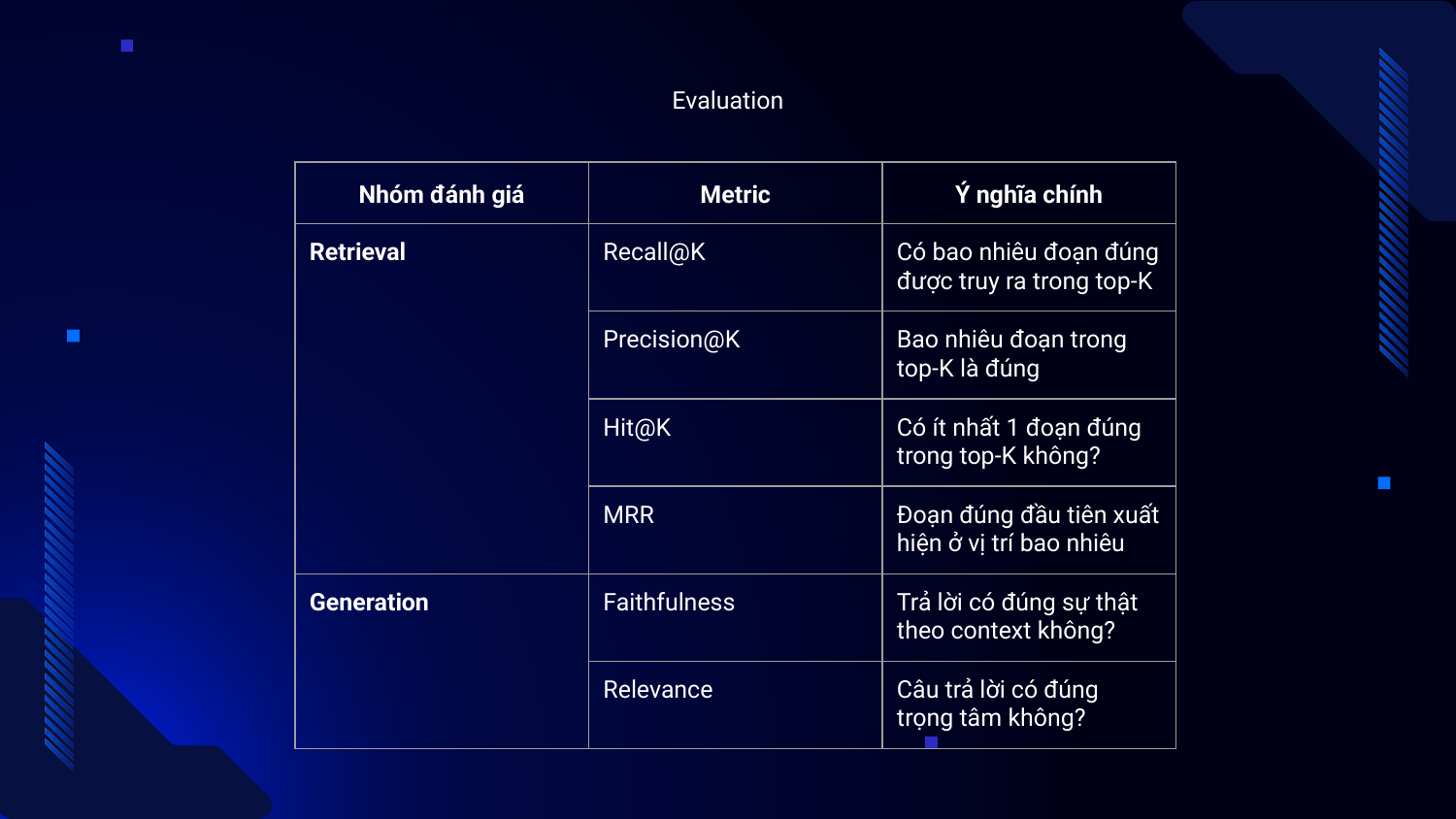

# Evaluation
| Nhóm đánh giá | Metric | Ý nghĩa chính |
| --- | --- | --- |
| Retrieval | Recall@K | Có bao nhiêu đoạn đúng được truy ra trong top-K |
|  | Precision@K | Bao nhiêu đoạn trong top-K là đúng |
|  | Hit@K | Có ít nhất 1 đoạn đúng trong top-K không? |
|  | MRR | Đoạn đúng đầu tiên xuất hiện ở vị trí bao nhiêu |
| Generation | Faithfulness | Trả lời có đúng sự thật theo context không? |
|  | Relevance | Câu trả lời có đúng trọng tâm không? |